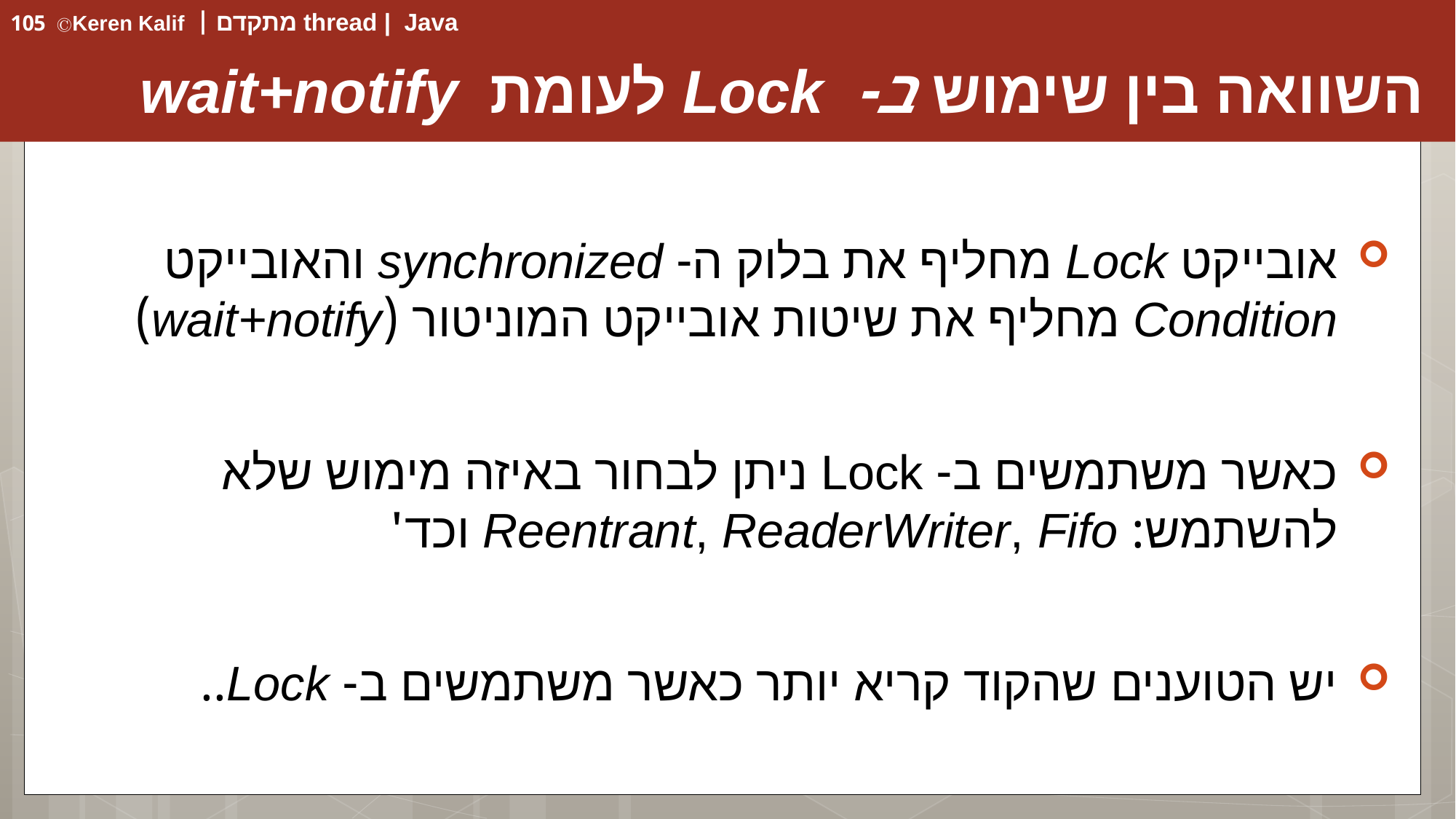

# השוואה בין שימוש ב-  Lock לעומת  wait+notify

אובייקט Lock מחליף את בלוק ה- synchronized והאובייקט Condition מחליף את שיטות אובייקט המוניטור (wait+notify)

כאשר משתמשים ב- Lock ניתן לבחור באיזה מימוש שלא להשתמש: Reentrant, ReaderWriter, Fifo וכד'

יש הטוענים שהקוד קריא יותר כאשר משתמשים ב- Lock..